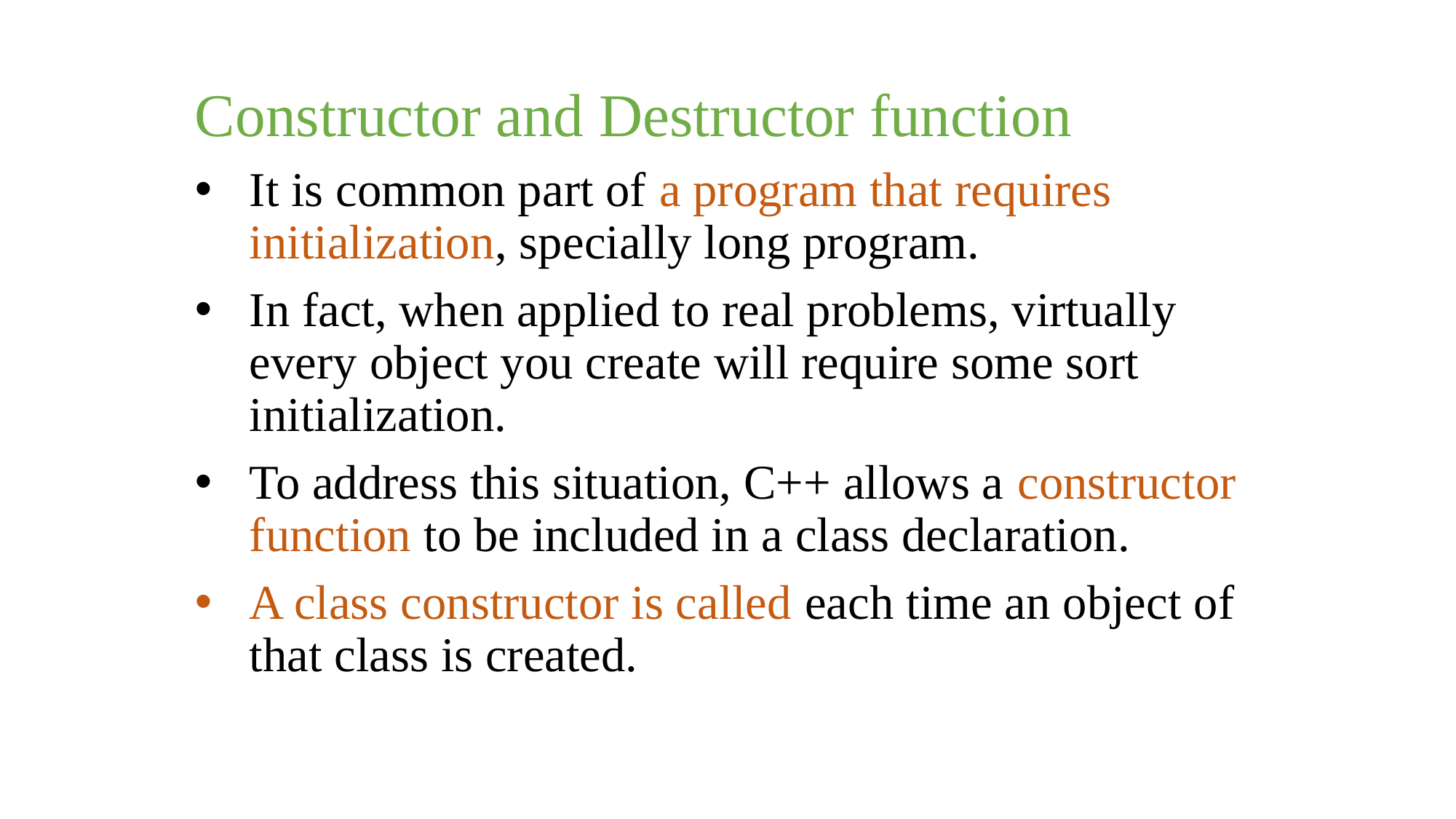

Constructor and Destructor function
It is common part of a program that requires initialization, specially long program.
In fact, when applied to real problems, virtually every object you create will require some sort initialization.
To address this situation, C++ allows a constructor function to be included in a class declaration.
A class constructor is called each time an object of that class is created.